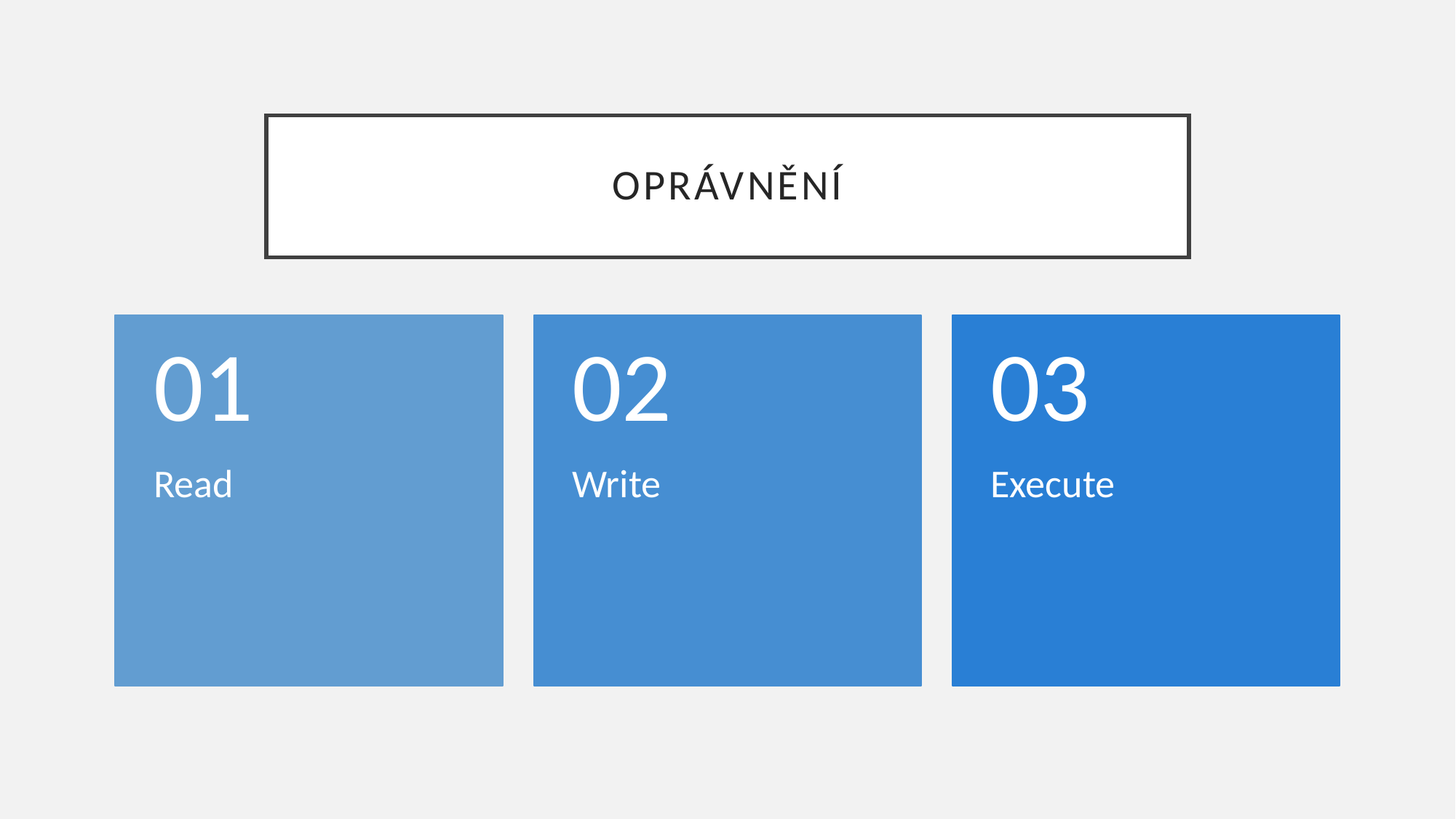

# Oprávnění
Read
01
Write
02
Execute
03